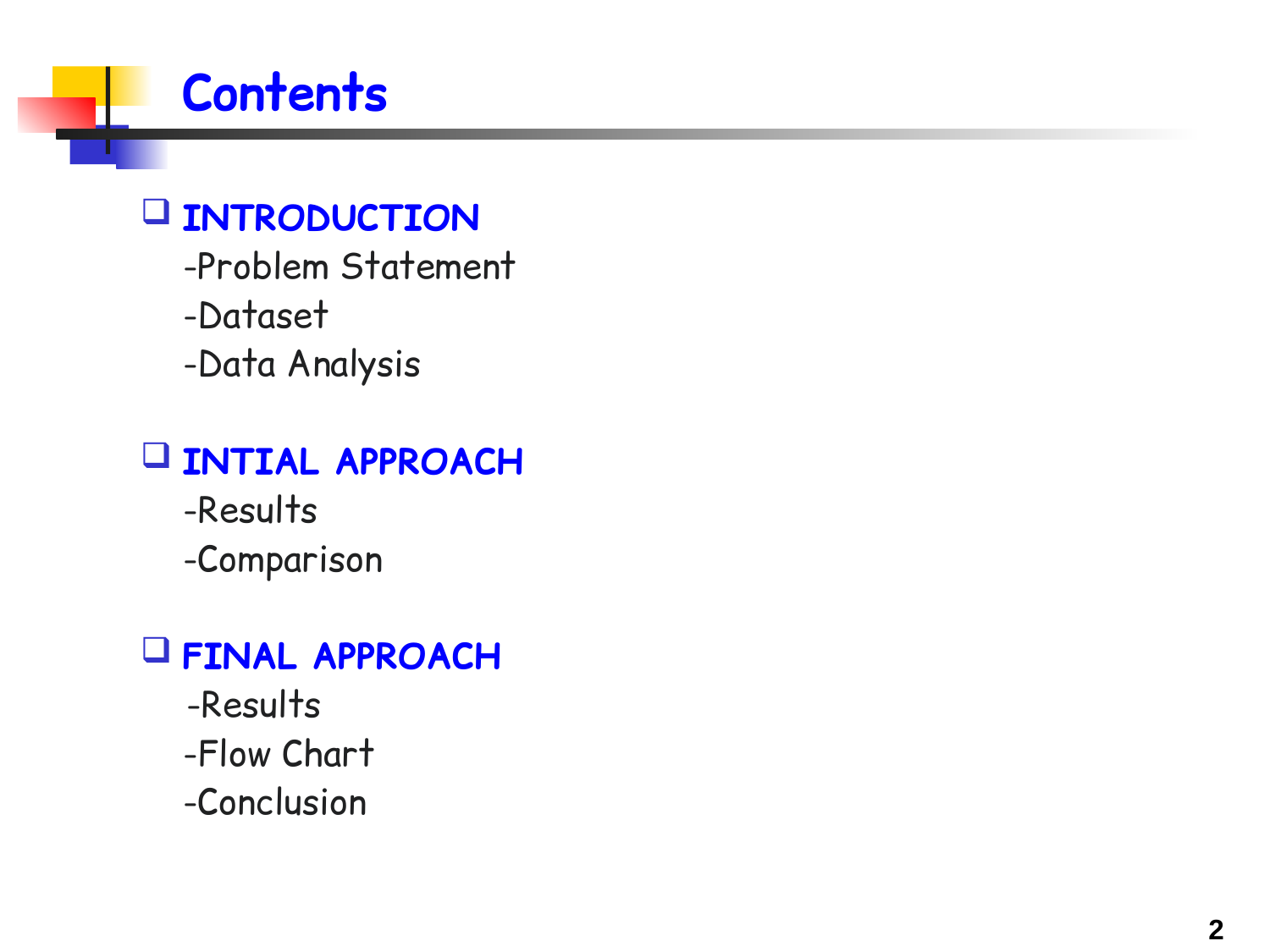

# Contents
INTRODUCTION
    -Problem Statement
    -Dataset
    -Data Analysis

INTIAL APPROACH
    -Results
    -Comparison

FINAL APPROACH
   -Results
    -Flow Chart
    -Conclusion